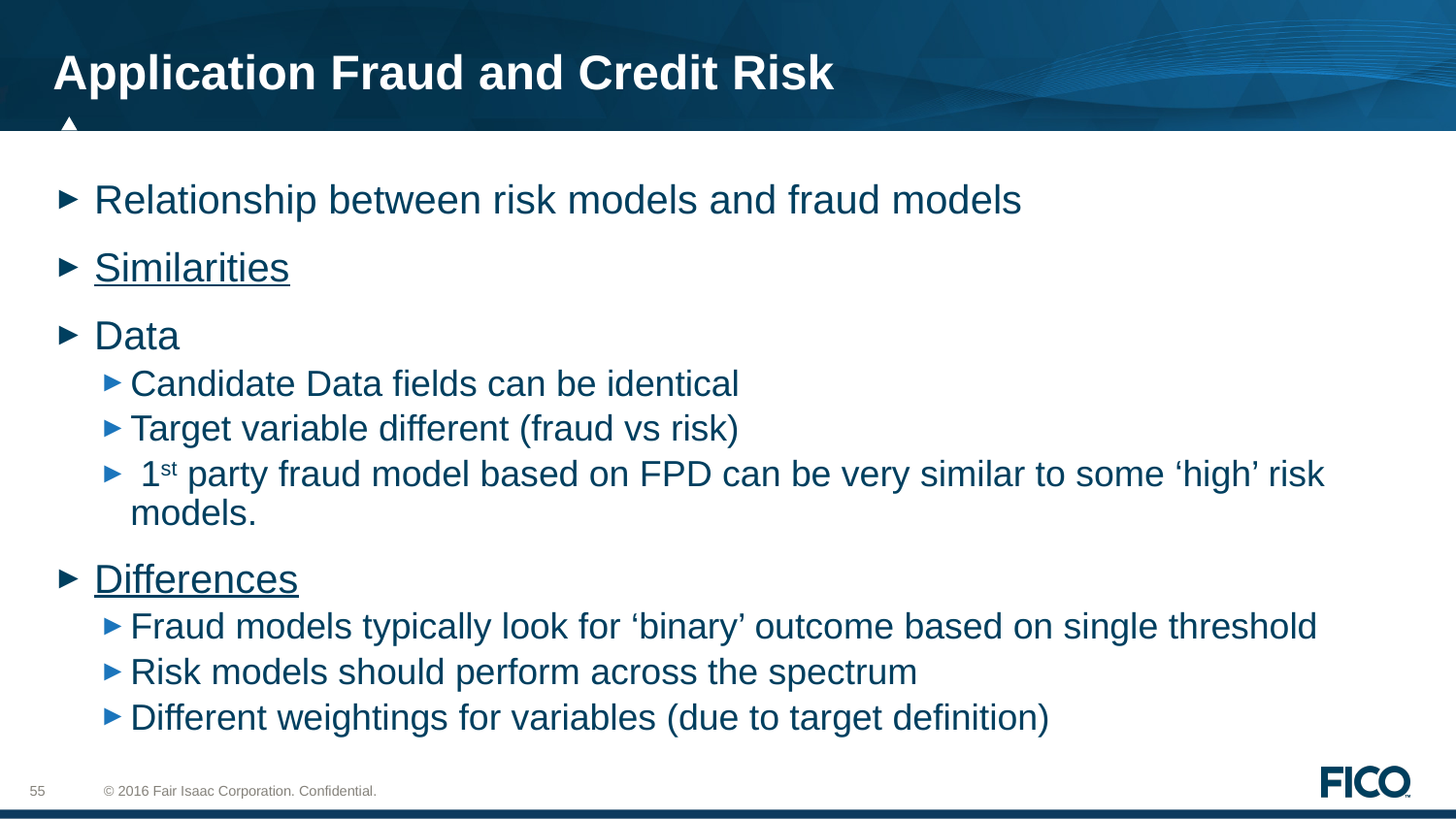

# Application Fraud and Credit Risk
Relationship between risk models and fraud models
Similarities
Data
Candidate Data fields can be identical
Target variable different (fraud vs risk)
 1st party fraud model based on FPD can be very similar to some ‘high’ risk models.
Differences
Fraud models typically look for ‘binary’ outcome based on single threshold
Risk models should perform across the spectrum
Different weightings for variables (due to target definition)